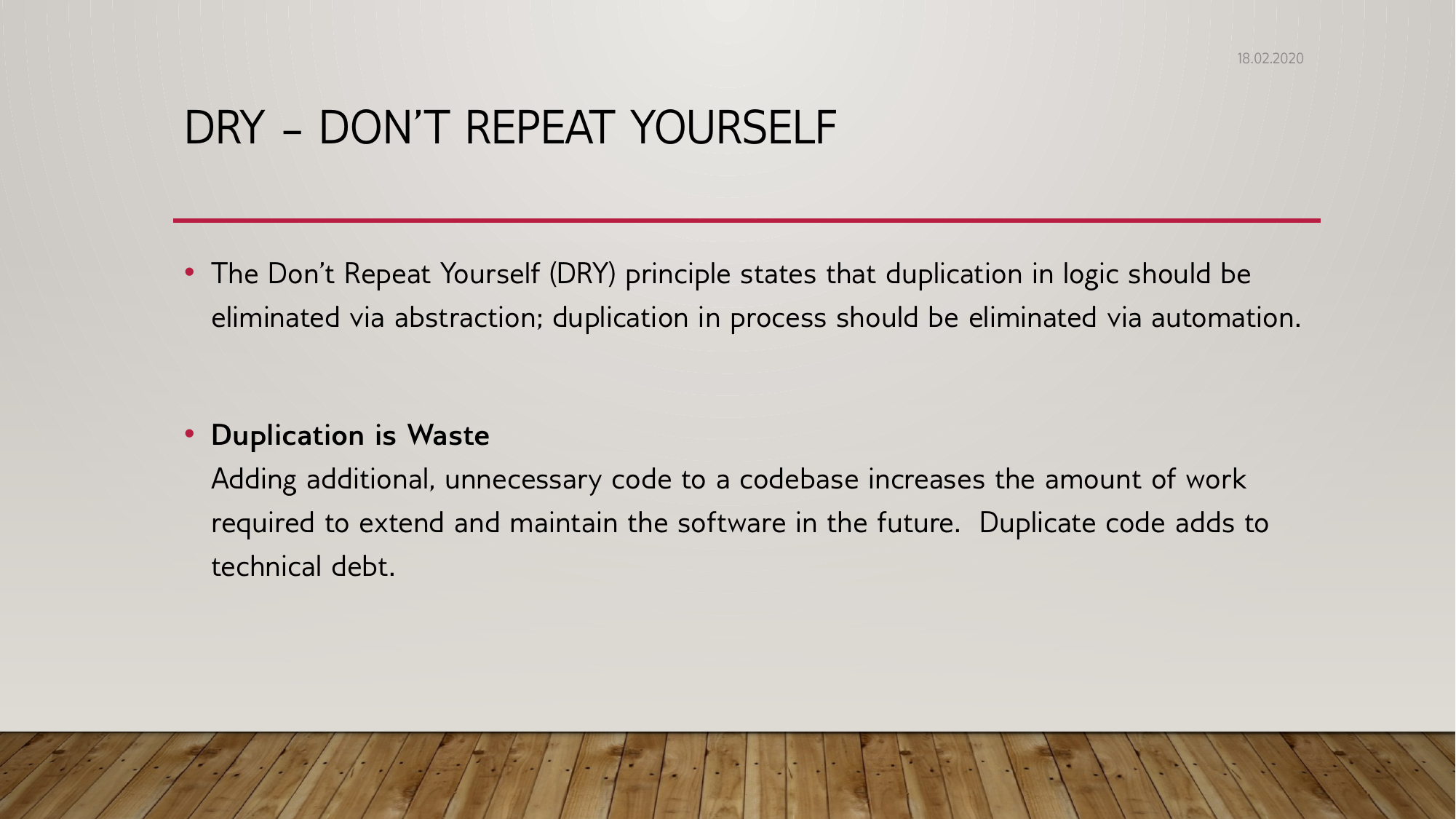

18.02.2020
# DRY – Don’t Repeat yourself
The Don’t Repeat Yourself (DRY) principle states that duplication in logic should be eliminated via abstraction; duplication in process should be eliminated via automation.

Duplication is Waste
Adding additional, unnecessary code to a codebase increases the amount of work required to extend and maintain the software in the future.  Duplicate code adds to technical debt.